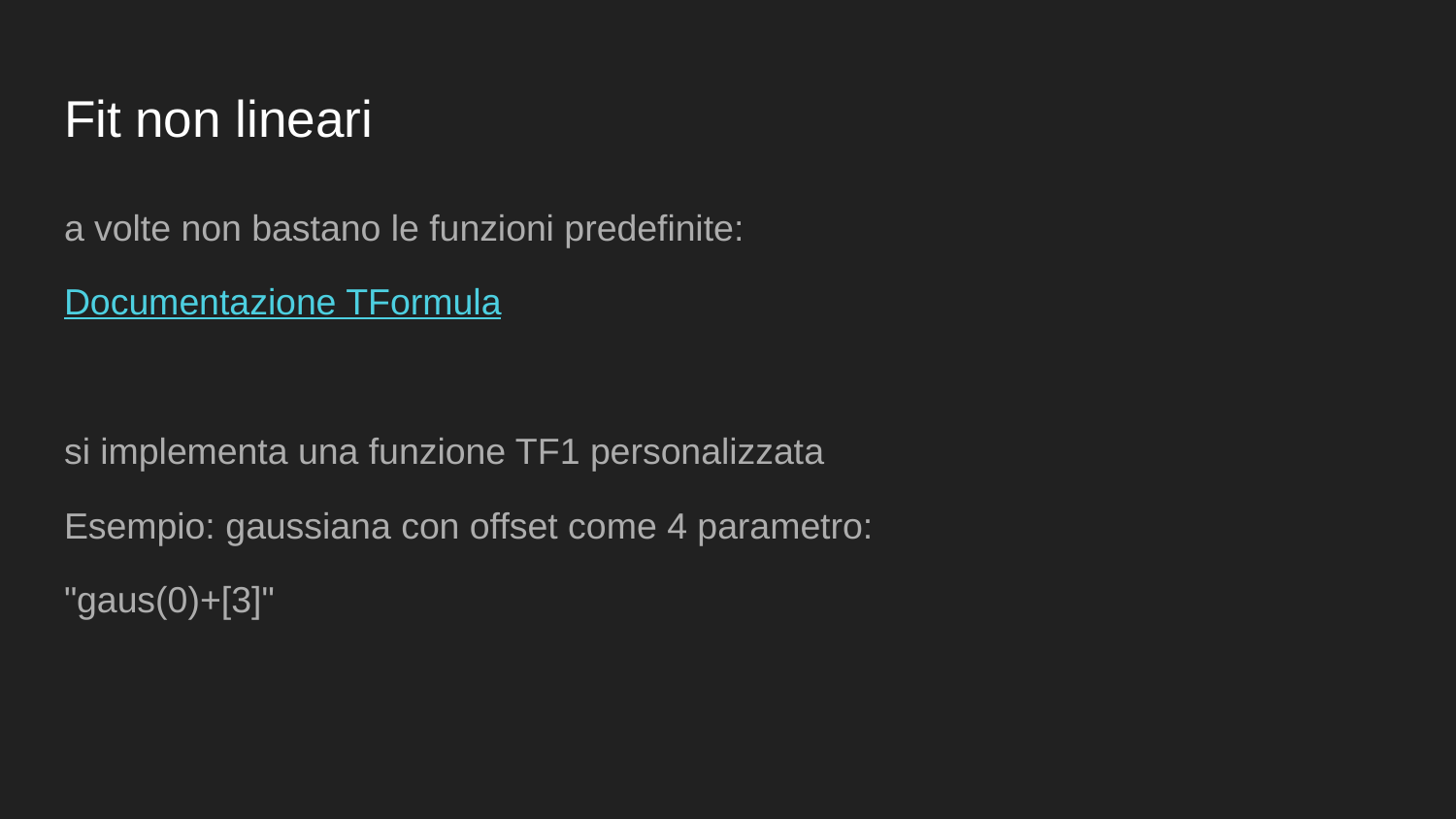

# Fit non lineari
a volte non bastano le funzioni predefinite:
Documentazione TFormula

si implementa una funzione TF1 personalizzata
Esempio: gaussiana con offset come 4 parametro:
"gaus(0)+[3]"